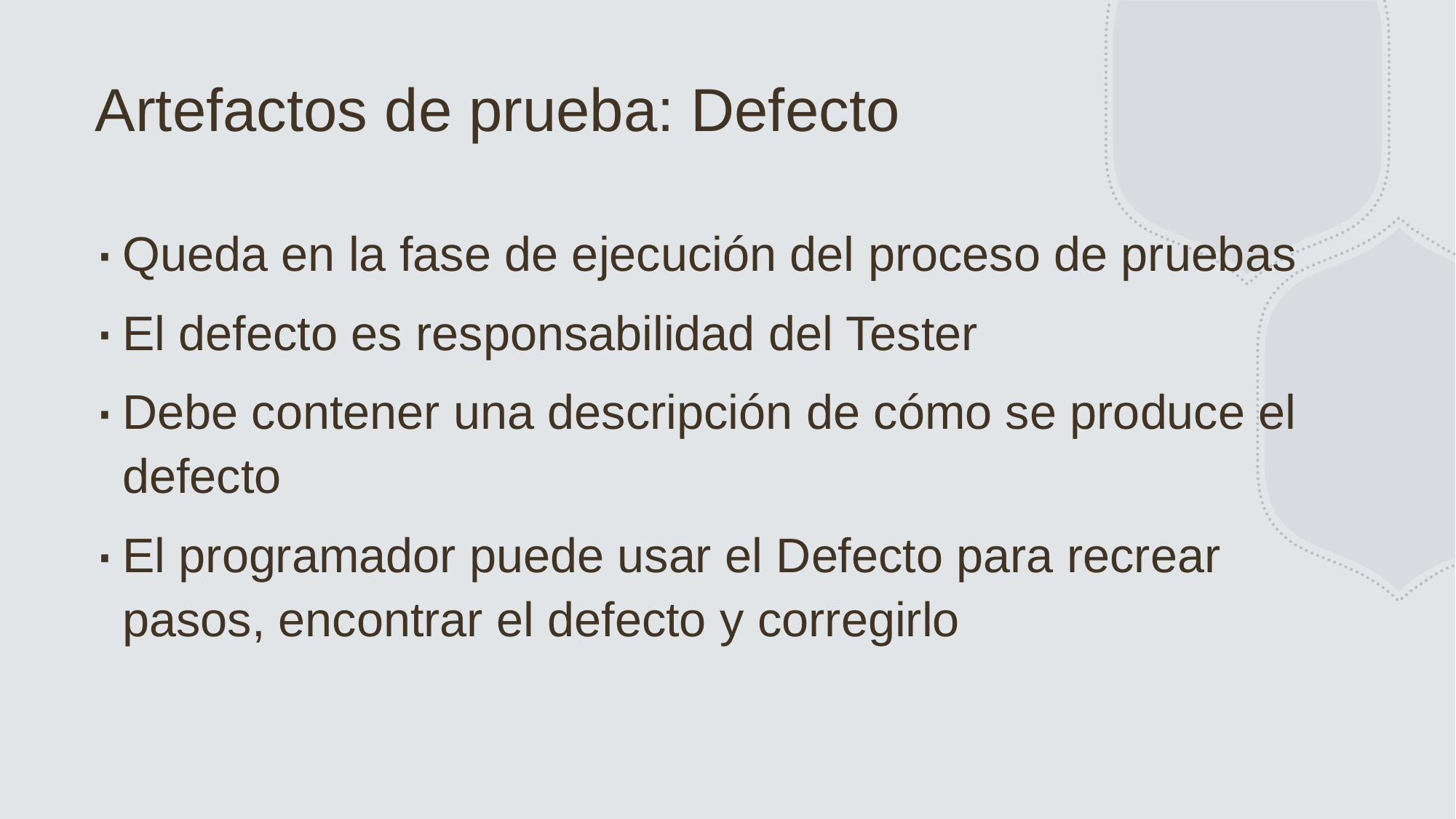

# Artefactos de prueba: Defecto
Queda en la fase de ejecución del proceso de pruebas
El defecto es responsabilidad del Tester
Debe contener una descripción de cómo se produce el defecto
El programador puede usar el Defecto para recrear pasos, encontrar el defecto y corregirlo